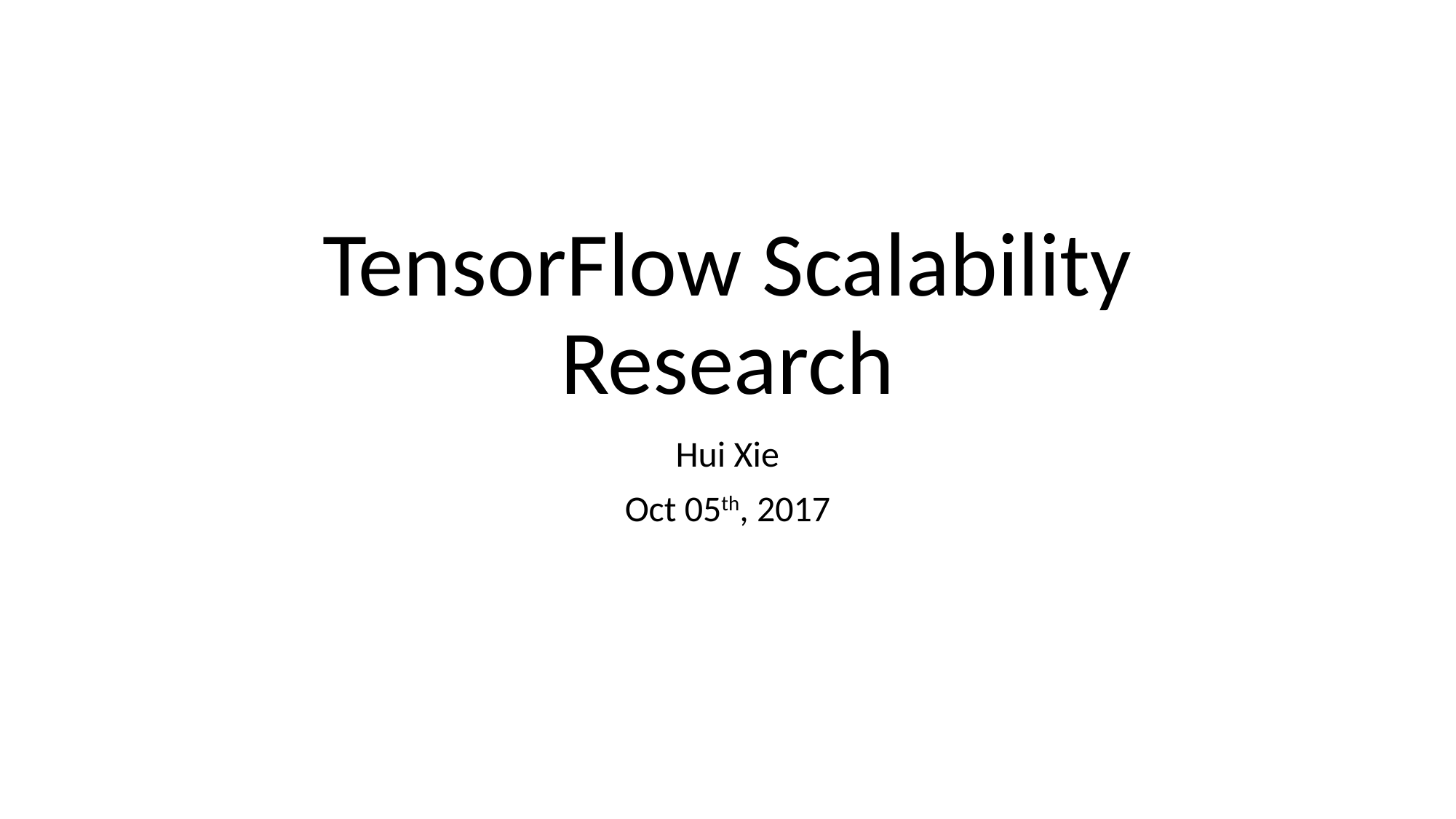

# TensorFlow Scalability Research
Hui Xie
Oct 05th, 2017